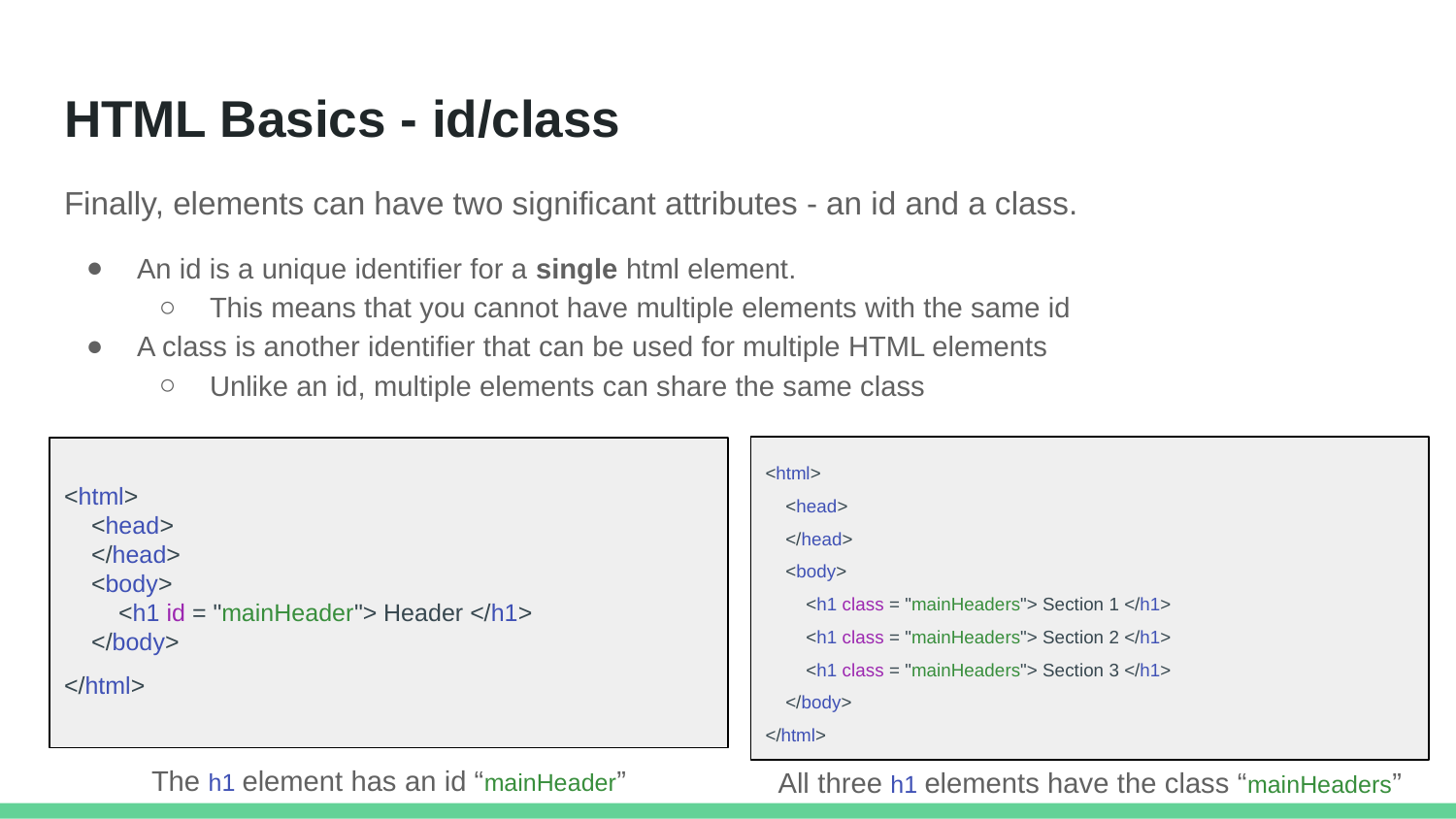

# HTML Basics - id/class

Finally, elements can have two significant attributes - an id and a class.
An id is a unique identifier for a single html element.
This means that you cannot have multiple elements with the same id
A class is another identifier that can be used for multiple HTML elements
Unlike an id, multiple elements can share the same class

<html>
    <head>
    </head>
    <body>
        <h1 class = "mainHeaders"> Section 1 </h1>
        <h1 class = "mainHeaders"> Section 2 </h1>
        <h1 class = "mainHeaders"> Section 3 </h1>
    </body>
</html>

<html>
    <head>
    </head>
    <body>
        <h1 id = "mainHeader"> Header </h1>
    </body>
</html>

The h1 element has an id “mainHeader”
All three h1 elements have the class “mainHeaders”